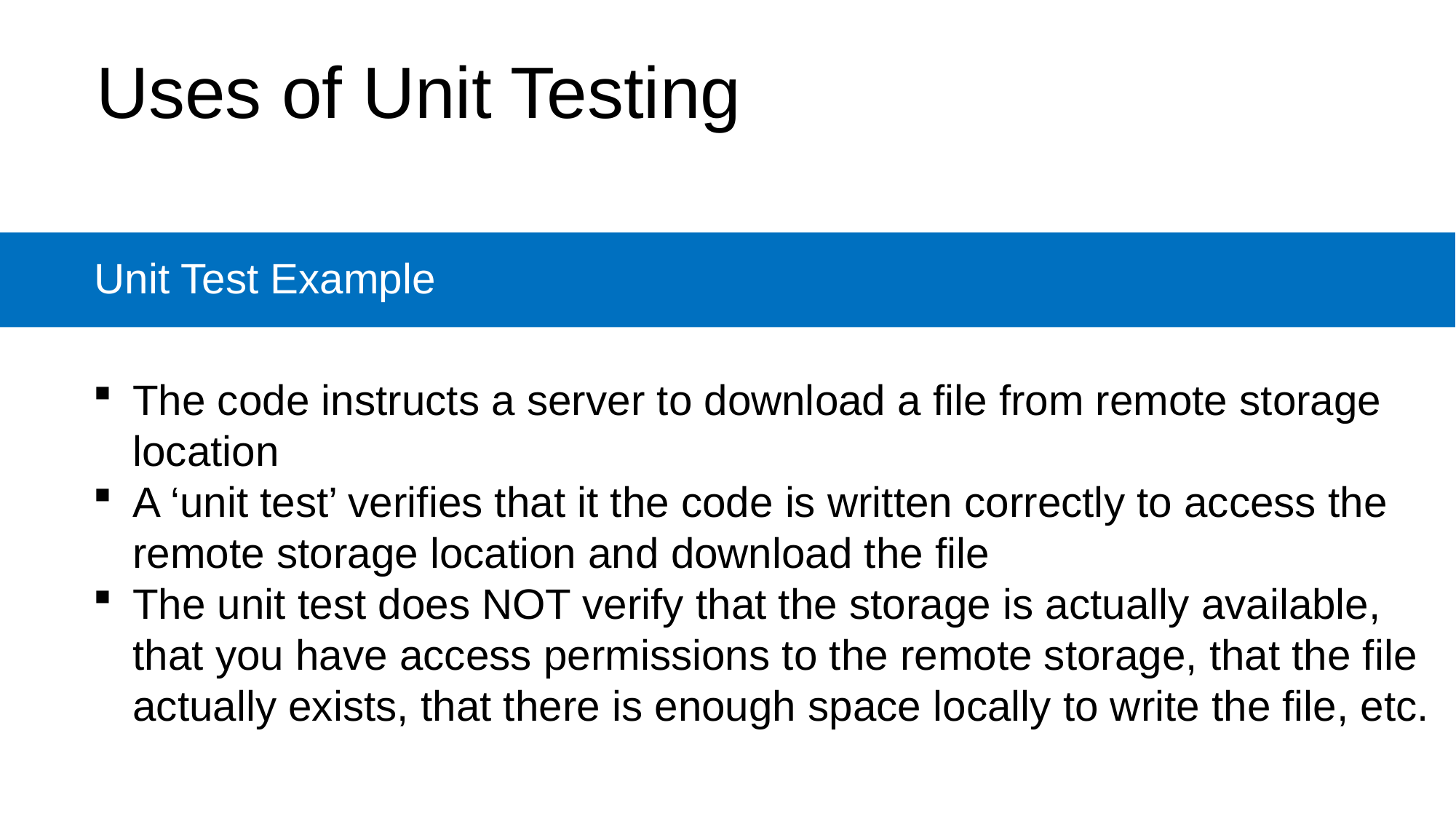

# Uses of Unit Testing

Unit Test Example

The code instructs a server to download a file from remote storage location
A ‘unit test’ verifies that it the code is written correctly to access the remote storage location and download the file
The unit test does NOT verify that the storage is actually available, that you have access permissions to the remote storage, that the file actually exists, that there is enough space locally to write the file, etc.